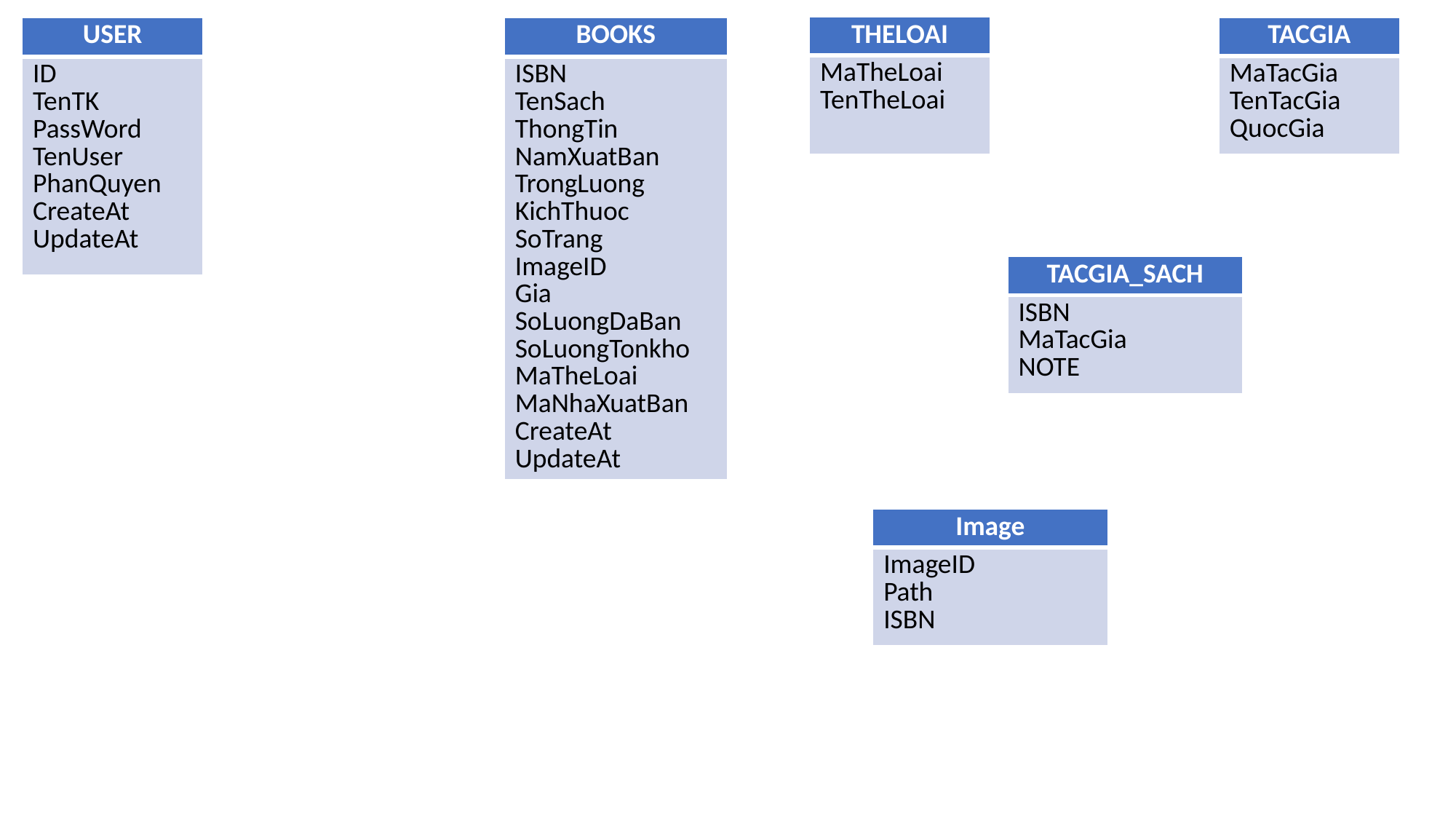

| THELOAI |
| --- |
| MaTheLoai TenTheLoai |
| USER |
| --- |
| ID TenTK PassWord TenUser PhanQuyen CreateAt UpdateAt |
| BOOKS |
| --- |
| ISBN TenSach ThongTin NamXuatBan TrongLuong KichThuoc SoTrang ImageID Gia SoLuongDaBan SoLuongTonkho MaTheLoai MaNhaXuatBan CreateAt UpdateAt |
| TACGIA |
| --- |
| MaTacGia TenTacGia QuocGia |
| TACGIA\_SACH |
| --- |
| ISBN MaTacGia NOTE |
| Image |
| --- |
| ImageID Path ISBN |